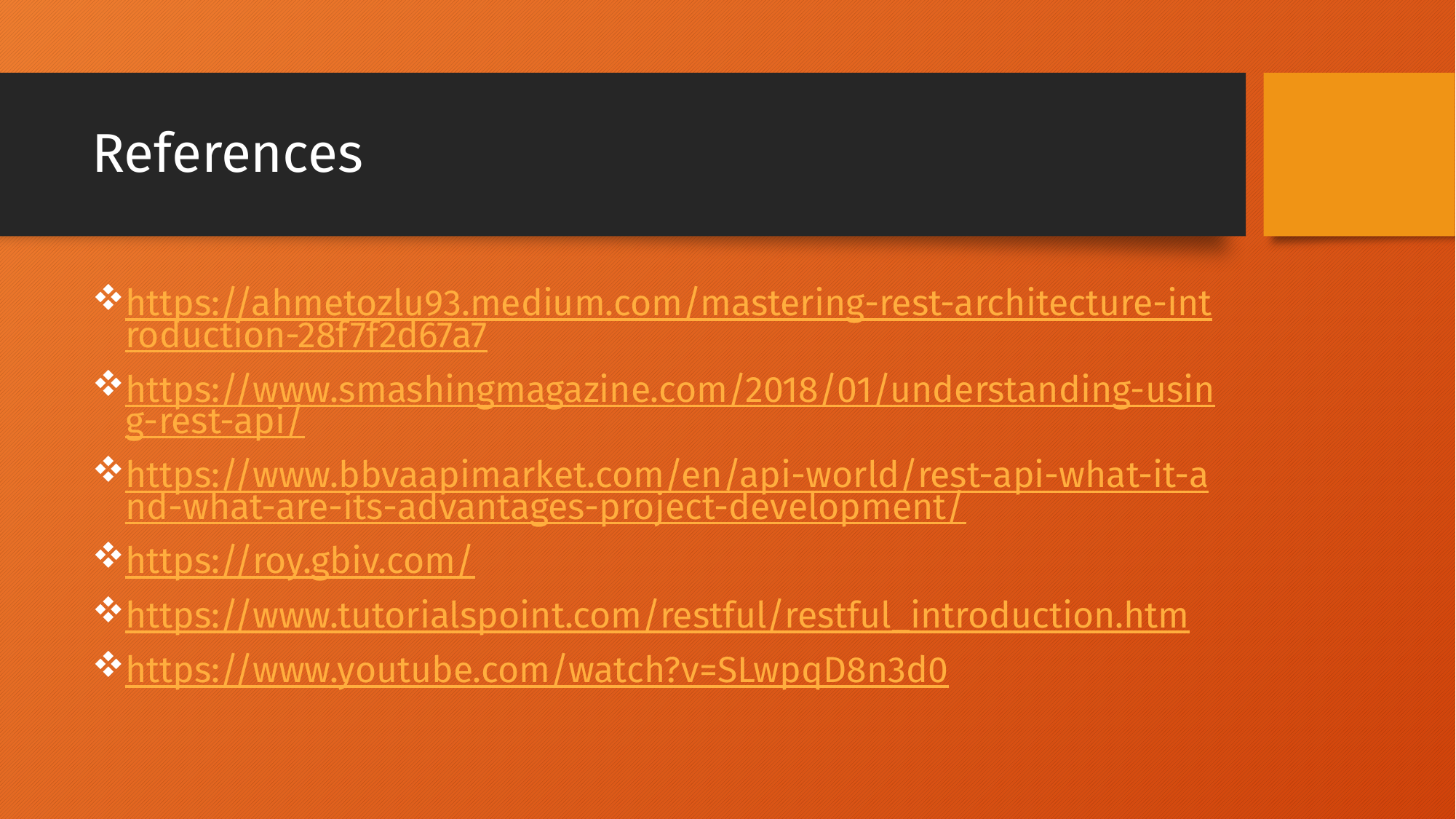

# References
https://ahmetozlu93.medium.com/mastering-rest-architecture-introduction-28f7f2d67a7
https://www.smashingmagazine.com/2018/01/understanding-using-rest-api/
https://www.bbvaapimarket.com/en/api-world/rest-api-what-it-and-what-are-its-advantages-project-development/
https://roy.gbiv.com/
https://www.tutorialspoint.com/restful/restful_introduction.htm
https://www.youtube.com/watch?v=SLwpqD8n3d0